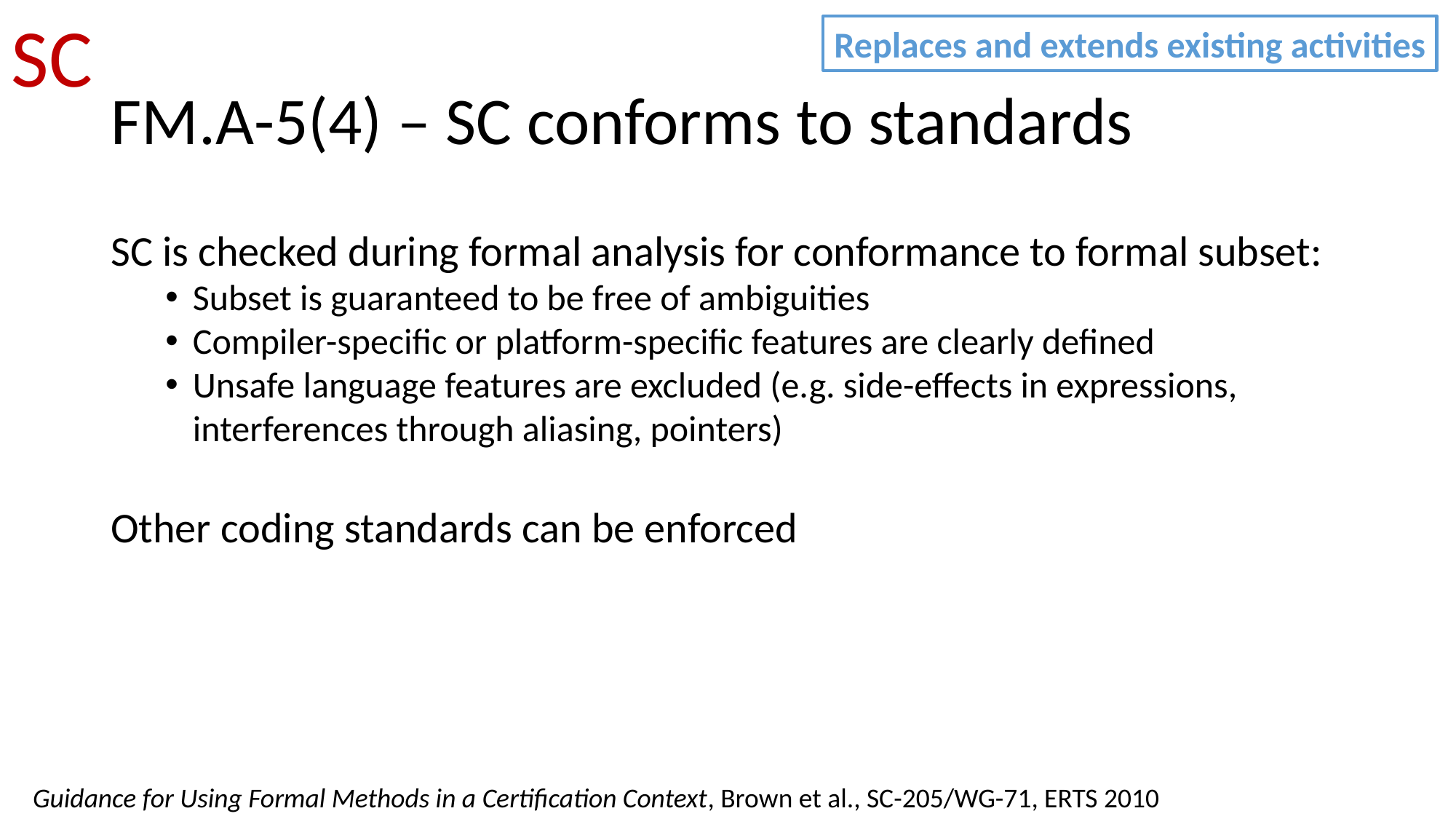

SC
Replaces and extends existing activities
# FM.A-5(4) – SC conforms to standards
SC is checked during formal analysis for conformance to formal subset:
Subset is guaranteed to be free of ambiguities
Compiler-specific or platform-specific features are clearly defined
Unsafe language features are excluded (e.g. side-effects in expressions, interferences through aliasing, pointers)

Other coding standards can be enforced
Guidance for Using Formal Methods in a Certification Context, Brown et al., SC-205/WG-71, ERTS 2010